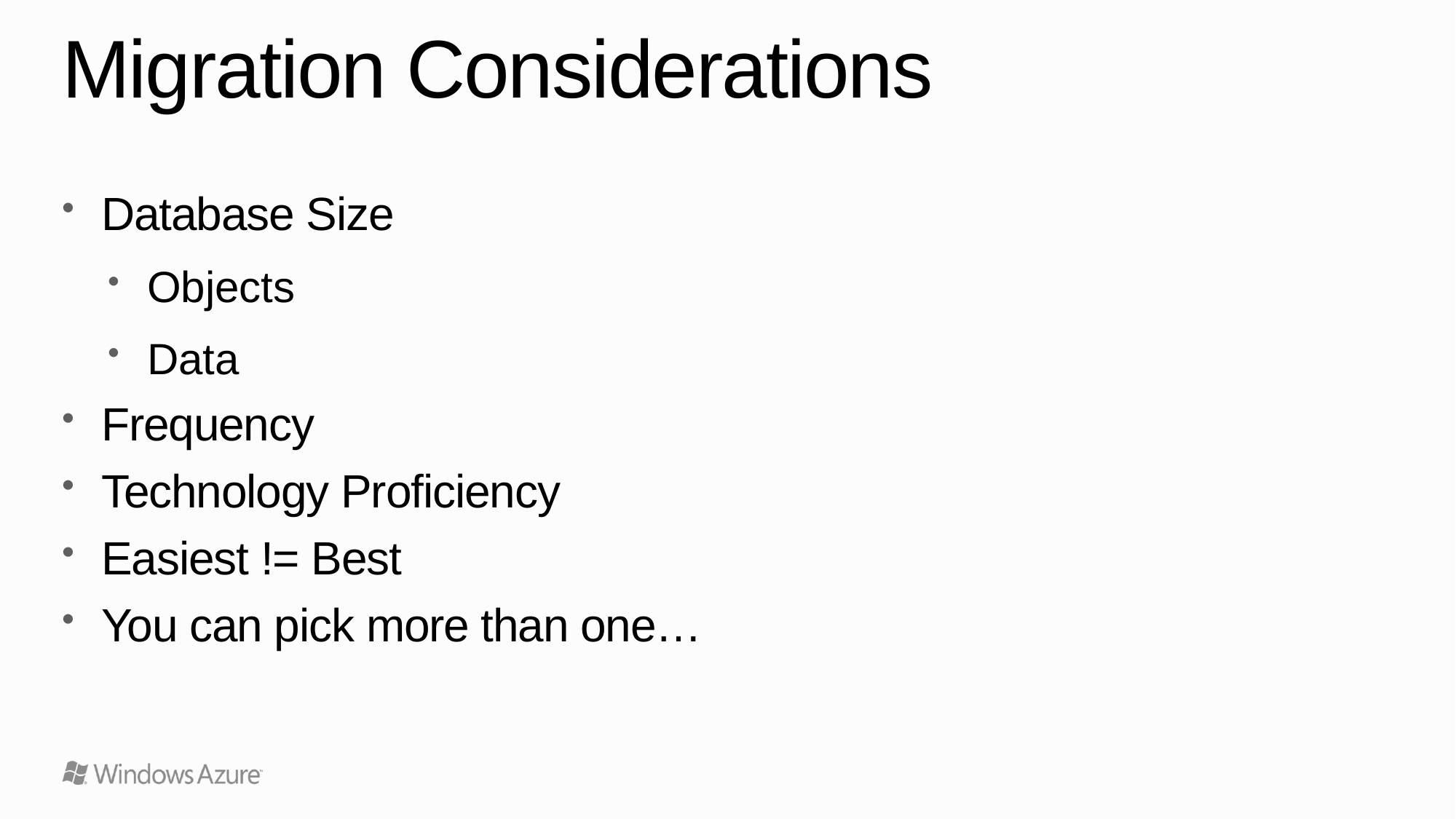

# Migration Considerations
Database Size
Objects
Data
Frequency
Technology Proficiency
Easiest != Best
You can pick more than one…